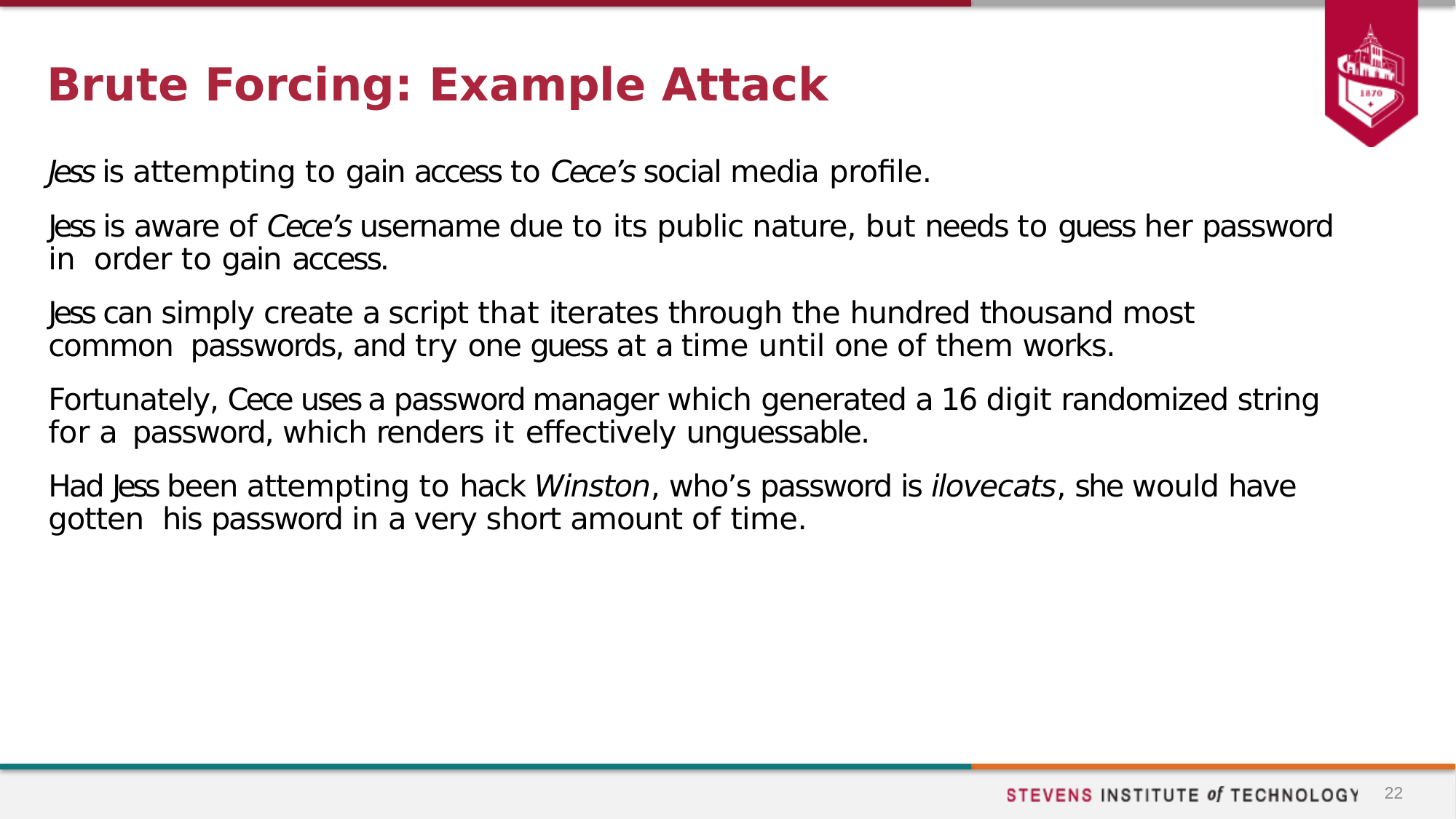

# Brute Forcing: Example Attack
Jess is attempting to gain access to Cece’s social media profile.
Jess is aware of Cece’s username due to its public nature, but needs to guess her password in  order to gain access.
Jess can simply create a script that iterates through the hundred thousand most common  passwords, and try one guess at a time until one of them works.
Fortunately, Cece uses a password manager which generated a 16 digit randomized string for a  password, which renders it effectively unguessable.
Had Jess been attempting to hack Winston, who’s password is ilovecats, she would have gotten  his password in a very short amount of time.
22